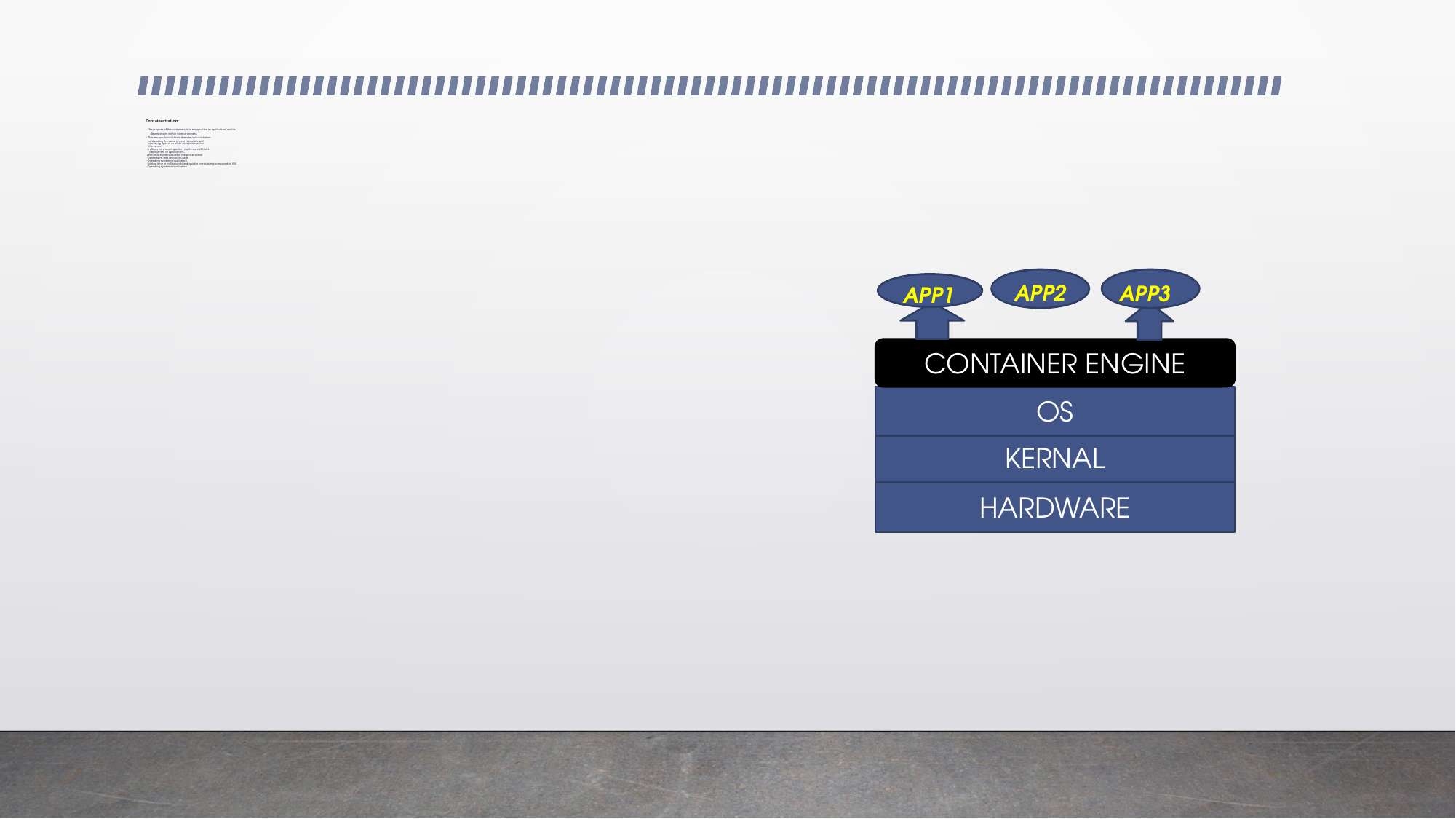

# Containerization: - The purpose of the containers is to encapsulate an application  and its dependencies within its environment. - This encapsulation allows them to run in isolation while using the same system resources and operating system as other containers within the server. - It allows for a much quicker, much more efficient deployment of applications. - Less secure and isolated at the process level - Lightweight, less resource usage. - Operating system virtualization. - Startup time in milliseconds and quicker provisioning compared to VM. - Operating system virtualization.

APP2
APP3
APP1

CONTAINER ENGINE
OS
KERNAL
HARDWARE